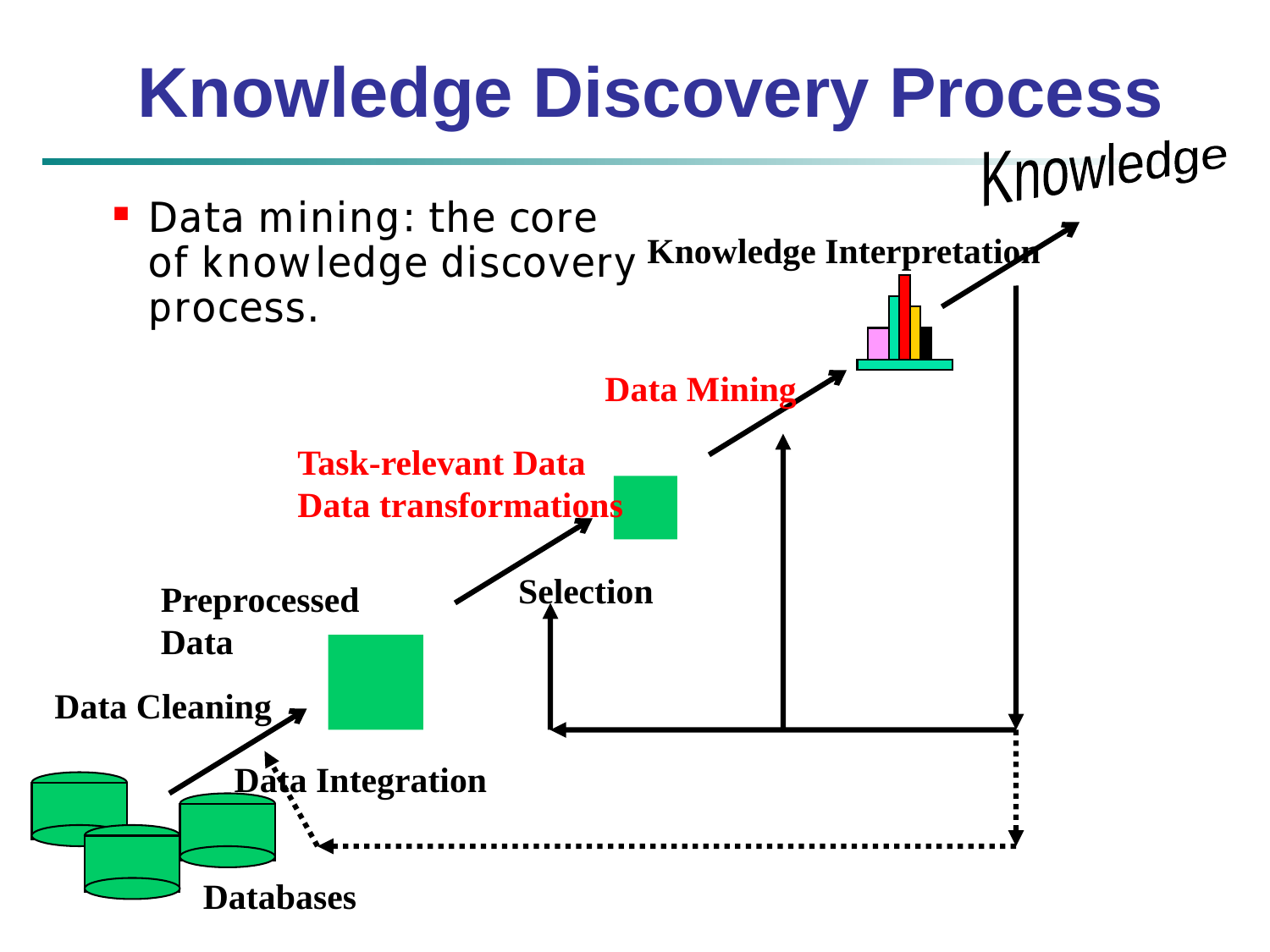

# Knowledge Discovery Process
Knowledge
Data mining: the core of knowledge discovery process.

Knowledge Interpretation

Data Mining

Task-relevant Data
Data transformations

Selection
Preprocessed Data

Data Cleaning

Data Integration

Databases